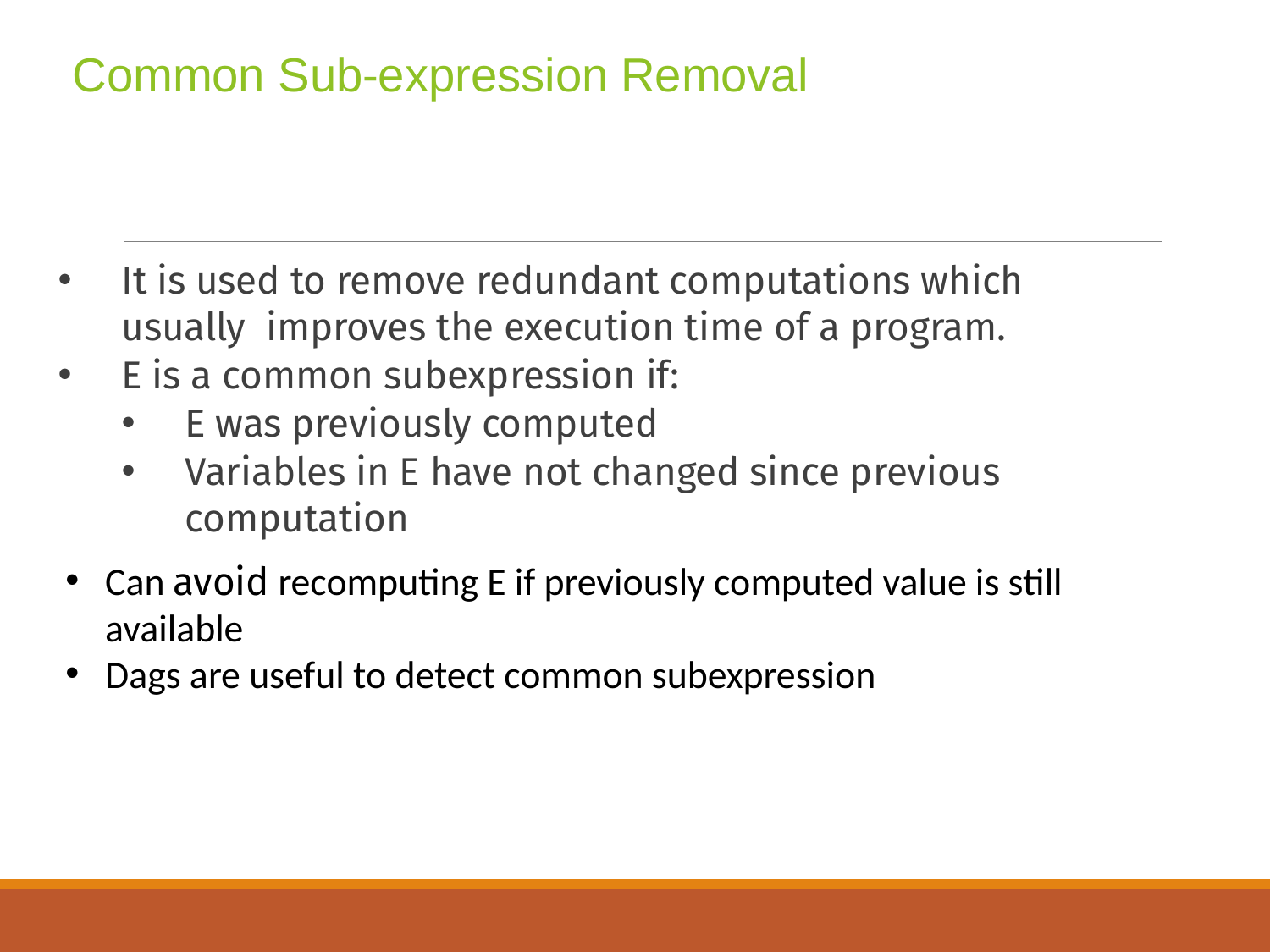

Common Sub-expression Removal
It is used to remove redundant computations which usually  improves the execution time of a program.
E is a common subexpression if:
E was previously computed
Variables in E have not changed since previous computation
Can avoid recomputing E if previously computed value is still available
Dags are useful to detect common subexpression